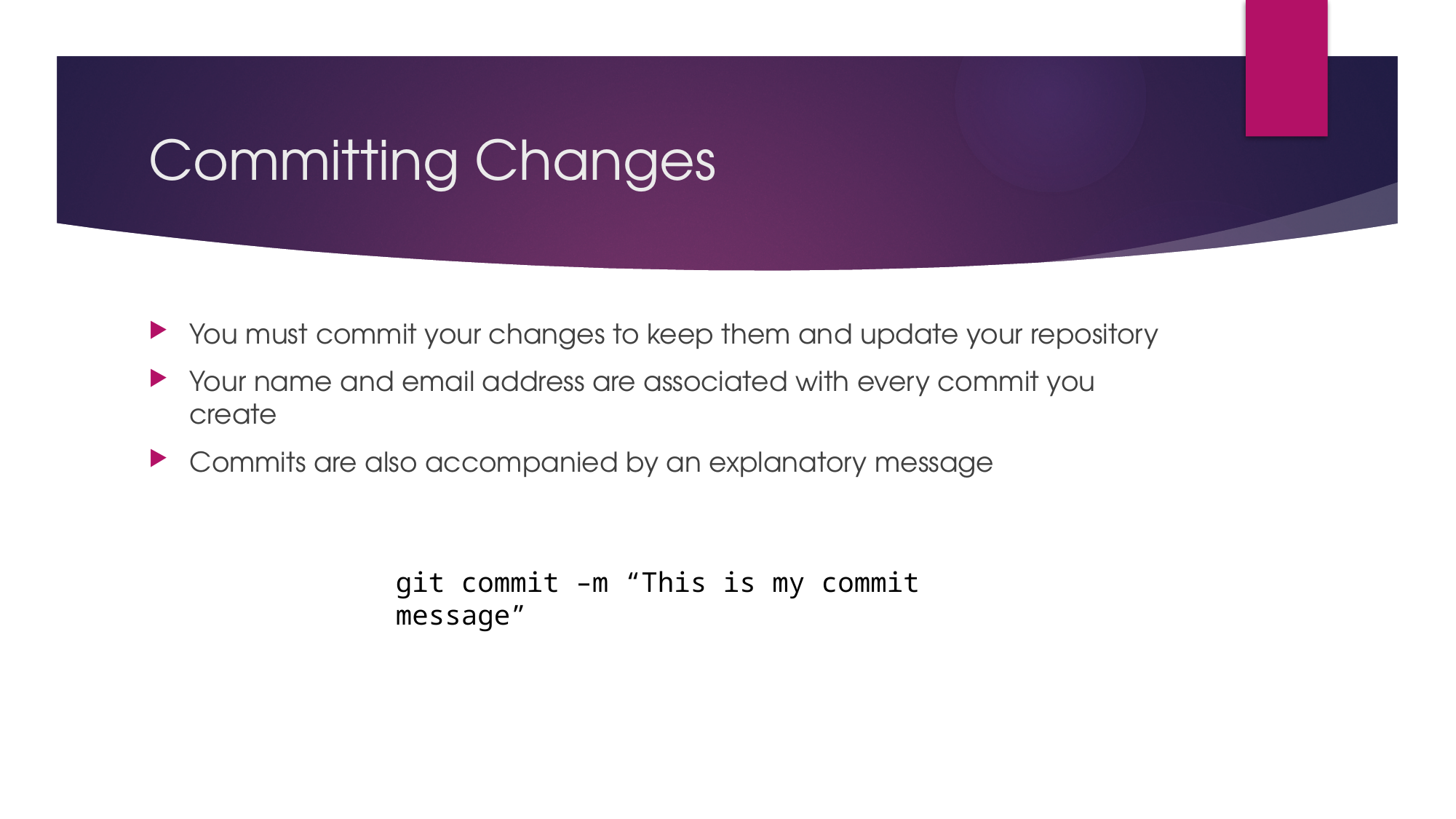

# Committing Changes
You must commit your changes to keep them and update your repository
Your name and email address are associated with every commit you create
Commits are also accompanied by an explanatory message

git commit –m “This is my commit message”